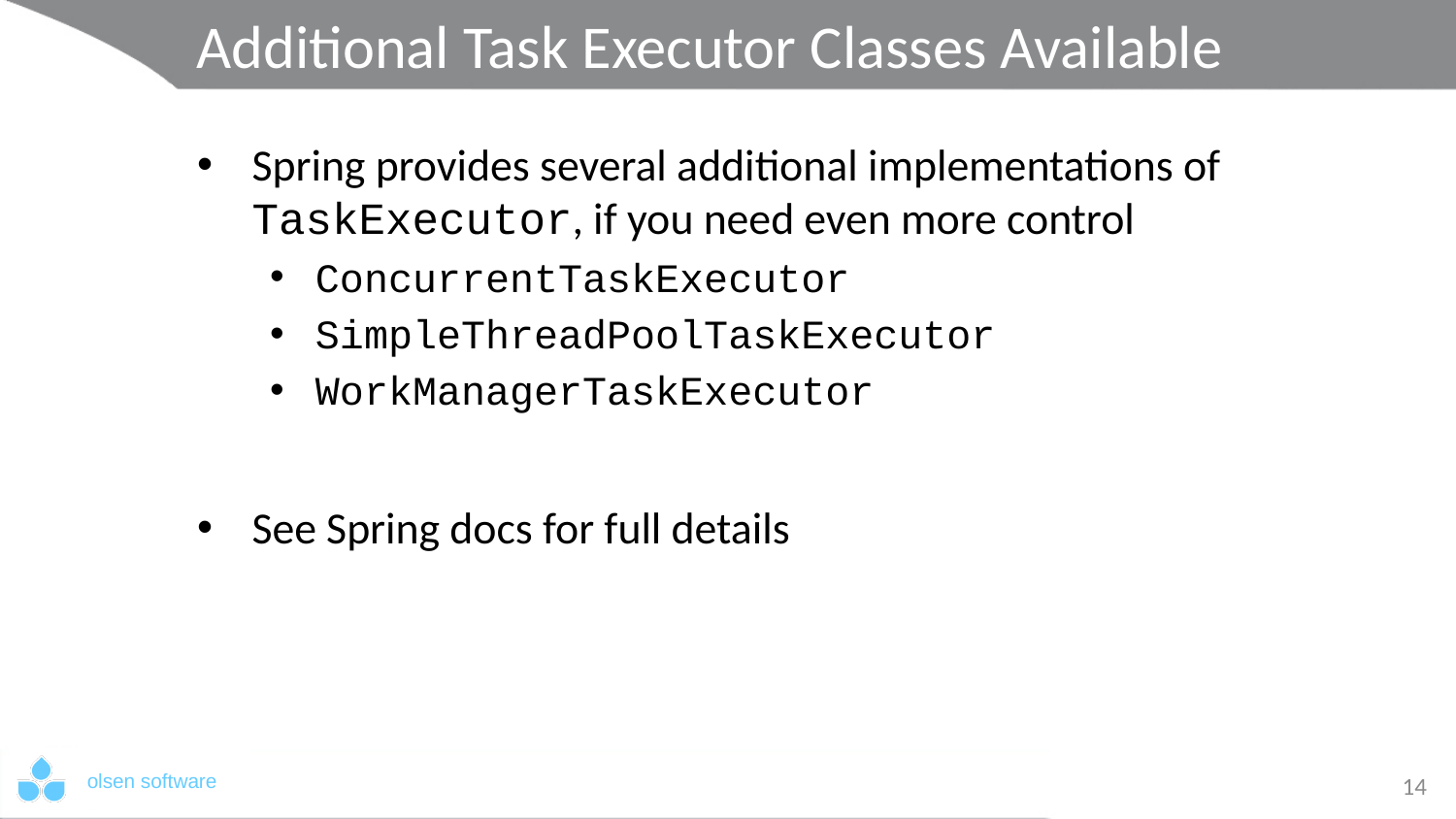

# Additional Task Executor Classes Available
Spring provides several additional implementations of TaskExecutor, if you need even more control
ConcurrentTaskExecutor
SimpleThreadPoolTaskExecutor
WorkManagerTaskExecutor

See Spring docs for full details

14